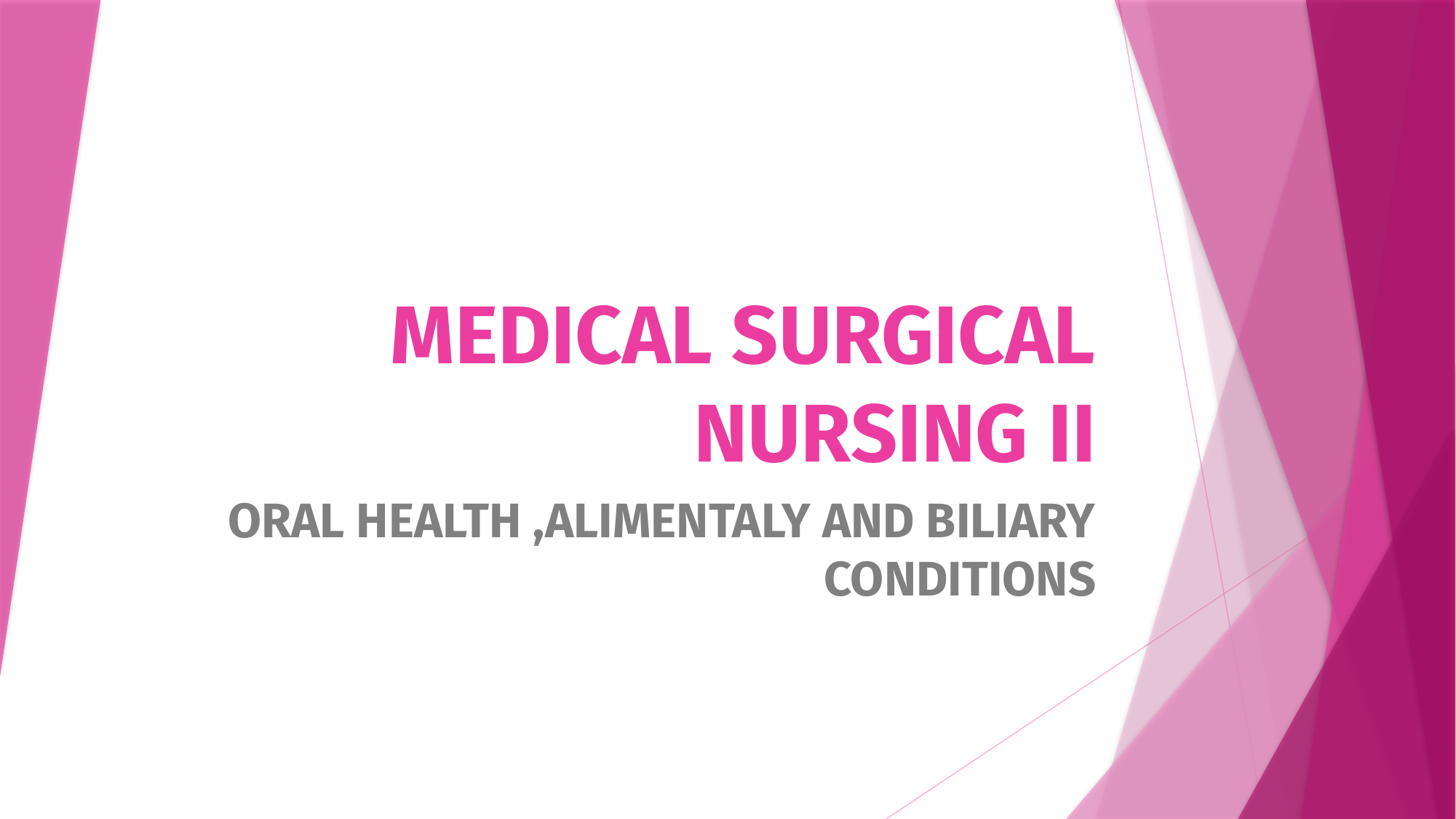

# MEDICAL SURGICAL NURSING II
ORAL HEALTH ,ALIMENTALY AND BILIARY CONDITIONS